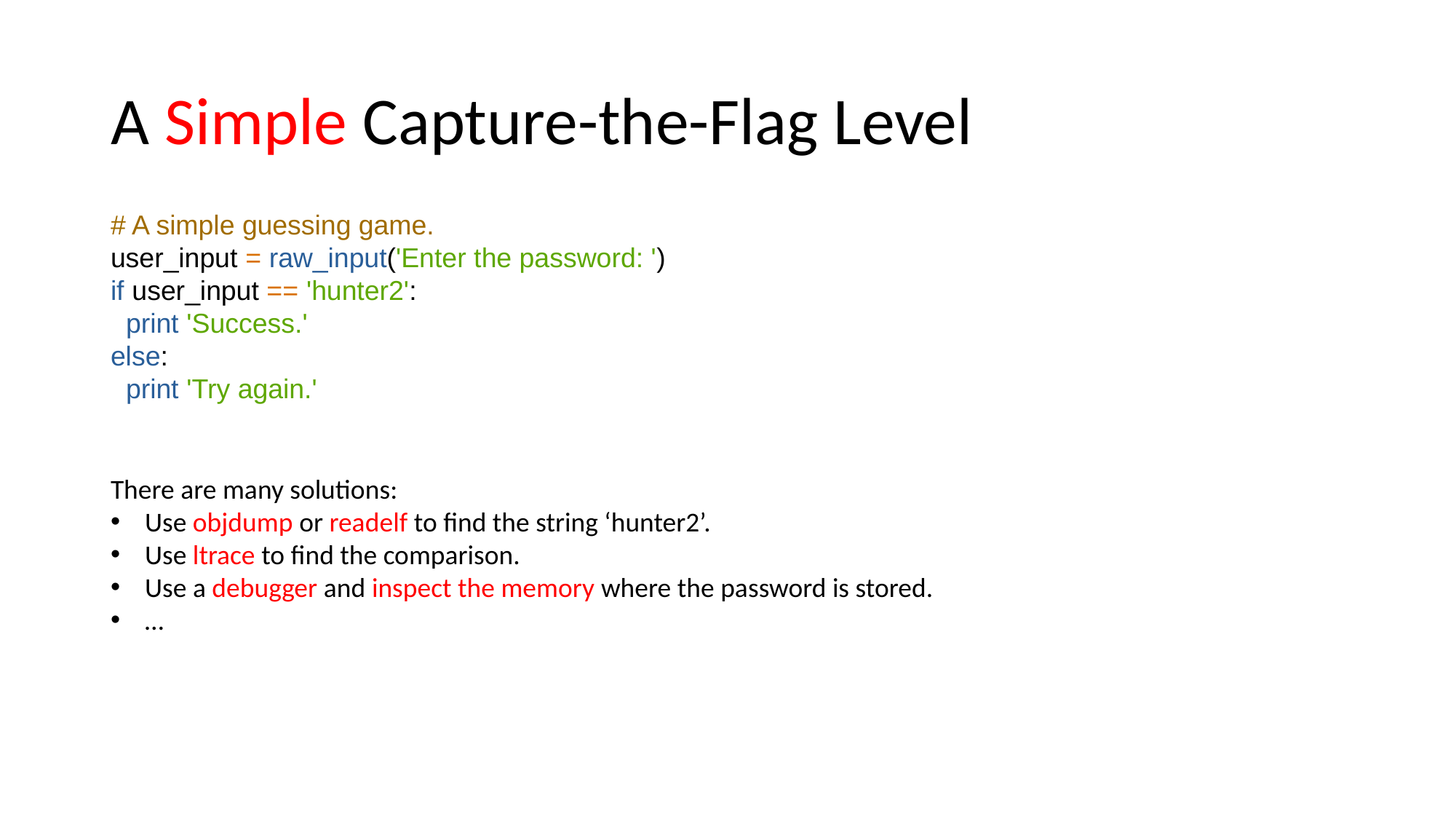

# A Simple Capture-the-Flag Level
# A simple guessing game.
user_input = raw_input('Enter the password: ')
if user_input == 'hunter2':
  print 'Success.'
else:
  print 'Try again.'
There are many solutions:
Use objdump or readelf to find the string ‘hunter2’.
Use ltrace to find the comparison.
Use a debugger and inspect the memory where the password is stored.
…